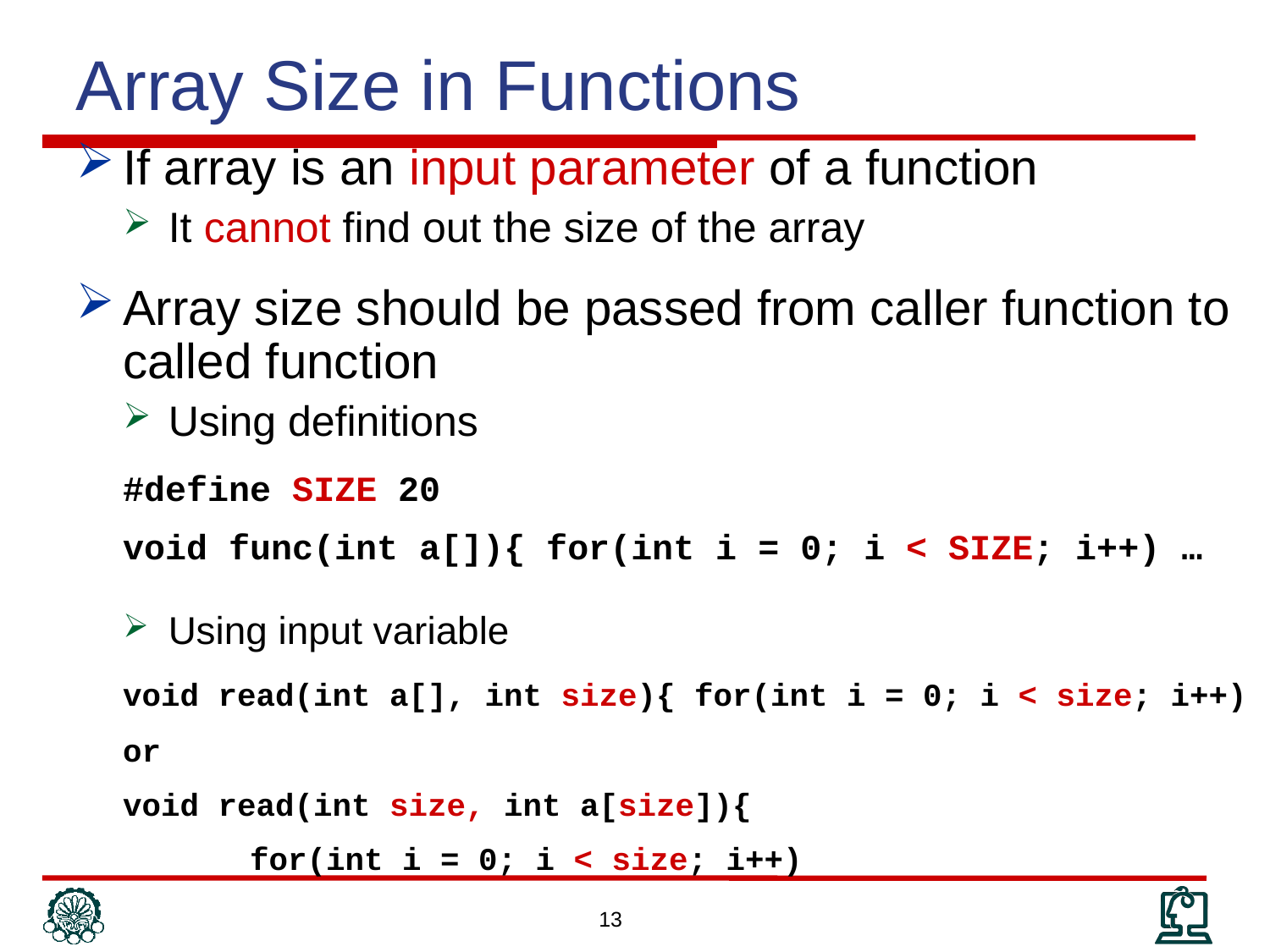

Array Size in Functions
If array is an input parameter of a function
It cannot find out the size of the array
Array size should be passed from caller function to called function
Using definitions
	#define SIZE 20
	void func(int a[]){ for(int i = 0; i < SIZE; i++) …
Using input variable
	void read(int a[], int size){ for(int i = 0; i < size; i++)
	or
	void read(int size, int a[size]){
		for(int i = 0; i < size; i++)

13